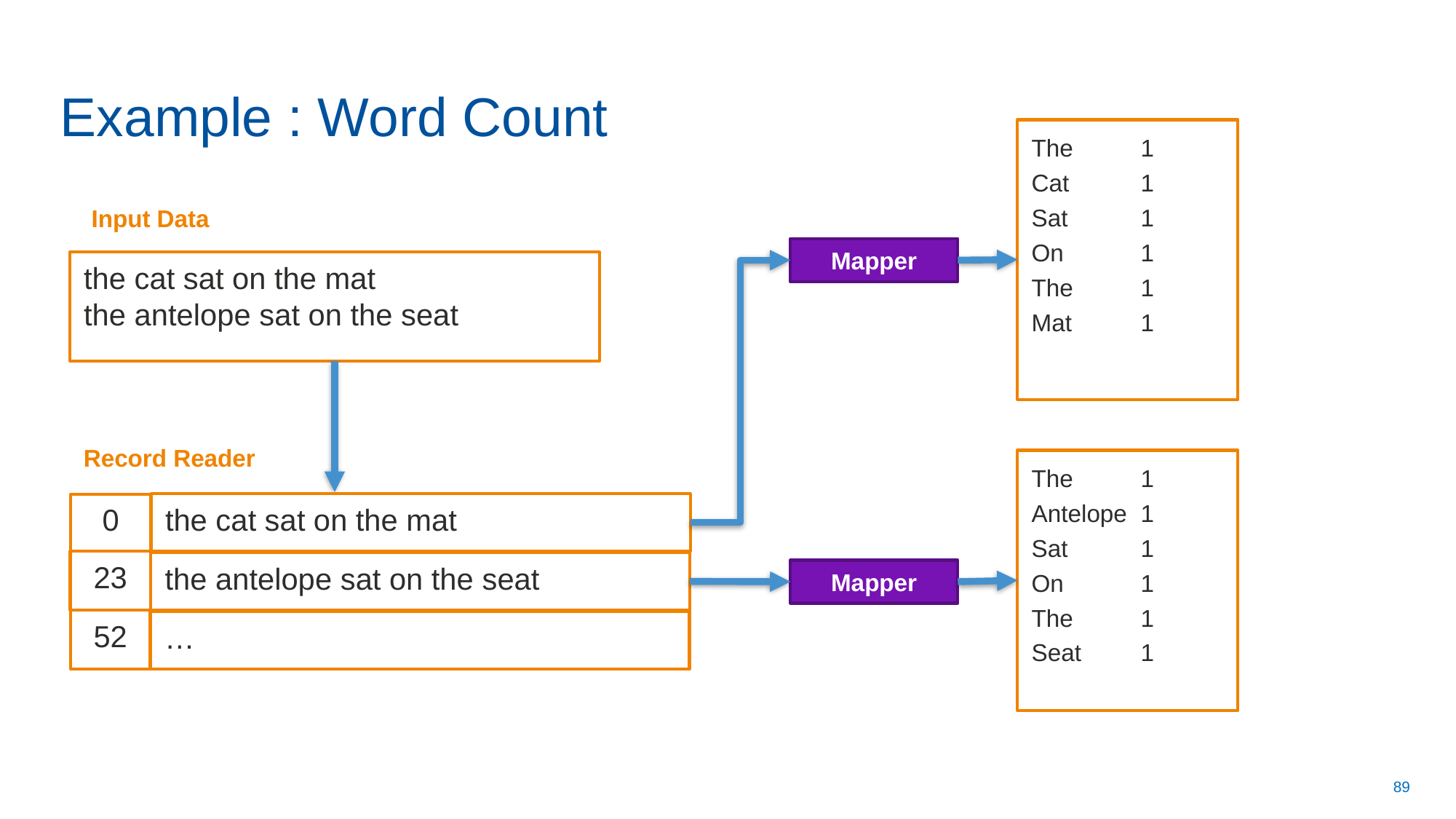

# Example : Word Count
The	1
Cat	1
Sat	1
On	1
The	1
Mat	1
Input Data
Mapper
the cat sat on the mat
the antelope sat on the seat
Record Reader
The	1
Antelope	1
Sat	1
On	1
The	1
Seat	1
the cat sat on the mat
0
23
the antelope sat on the seat
Mapper
52
…